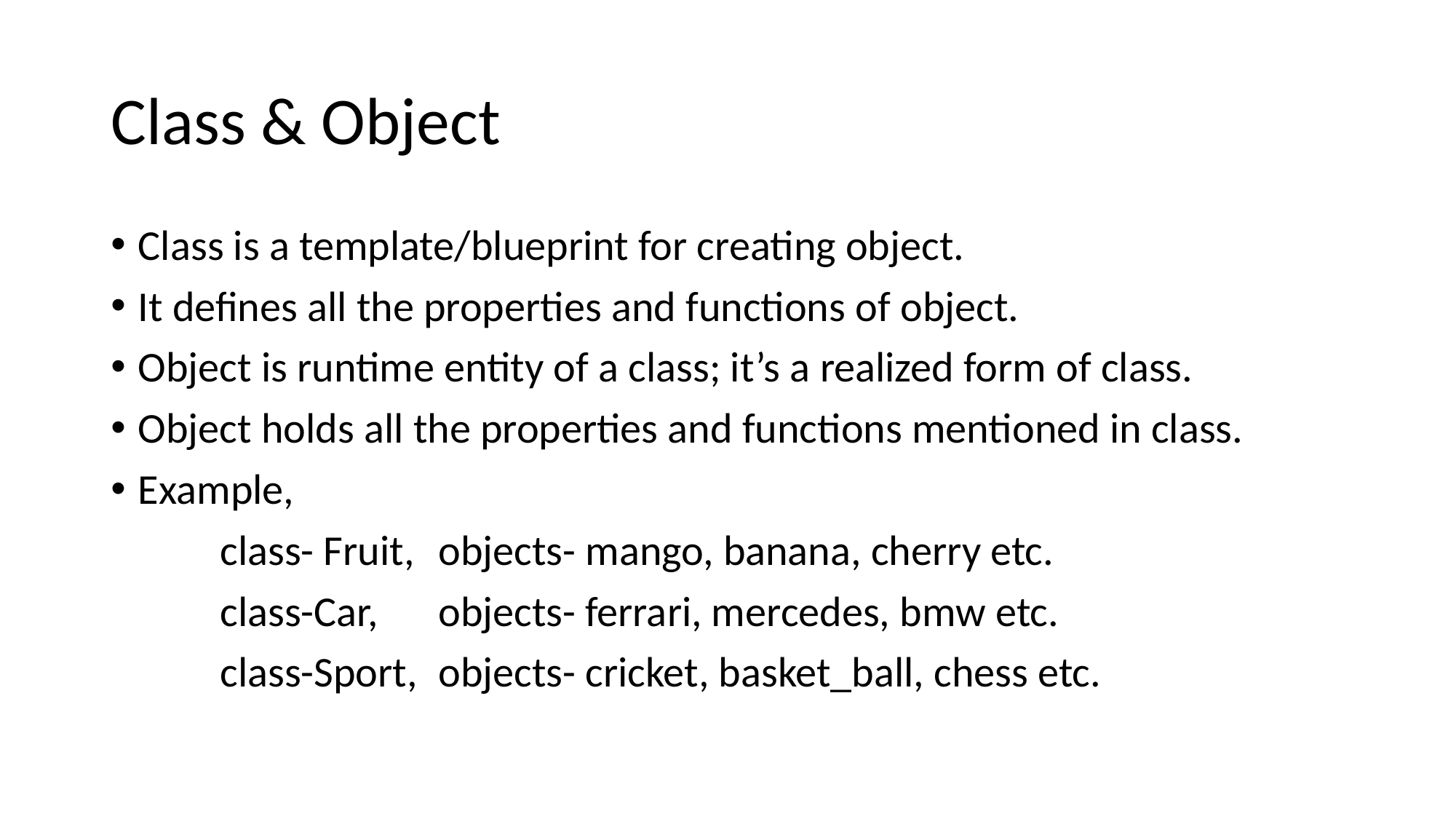

# Class & Object
Class is a template/blueprint for creating object.
It defines all the properties and functions of object.
Object is runtime entity of a class; it’s a realized form of class.
Object holds all the properties and functions mentioned in class.
Example,
	class- Fruit,	objects- mango, banana, cherry etc.
	class-Car,	objects- ferrari, mercedes, bmw etc.
	class-Sport,	objects- cricket, basket_ball, chess etc.